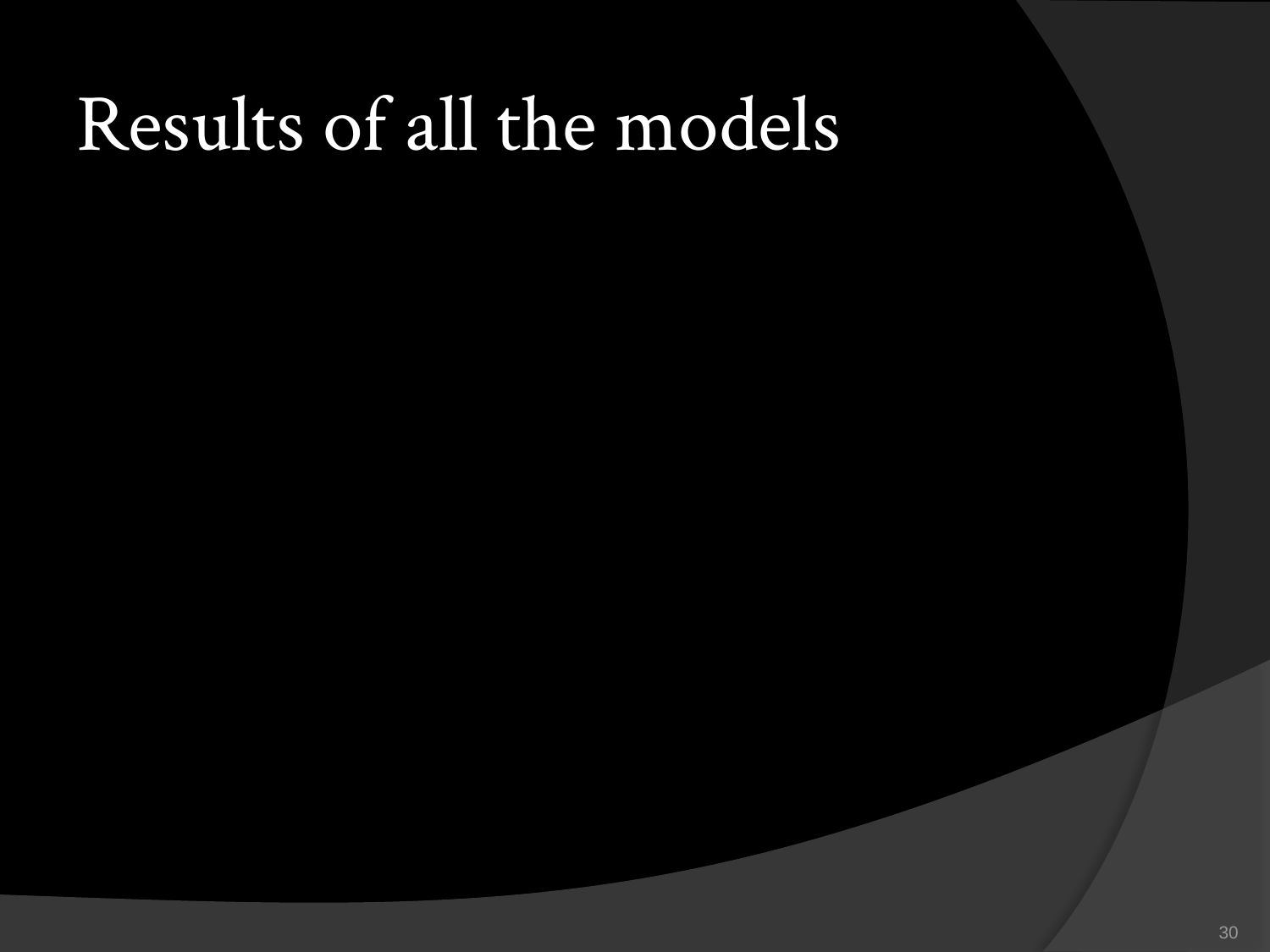

# Results of all the models

30